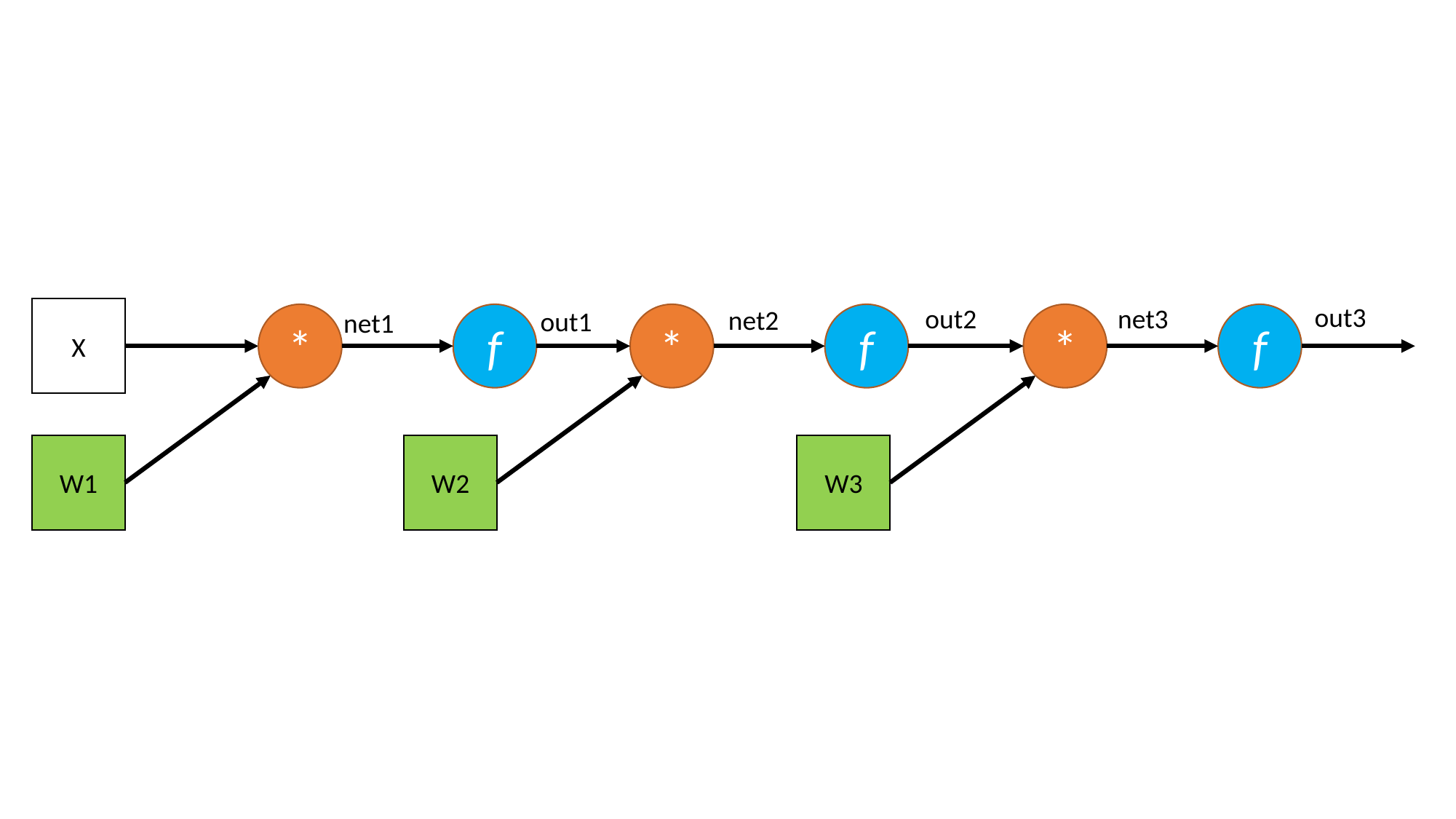

out3
out2
net3
net2
out1
X
net1
*
f
*
f
*
f
W1
W2
W3